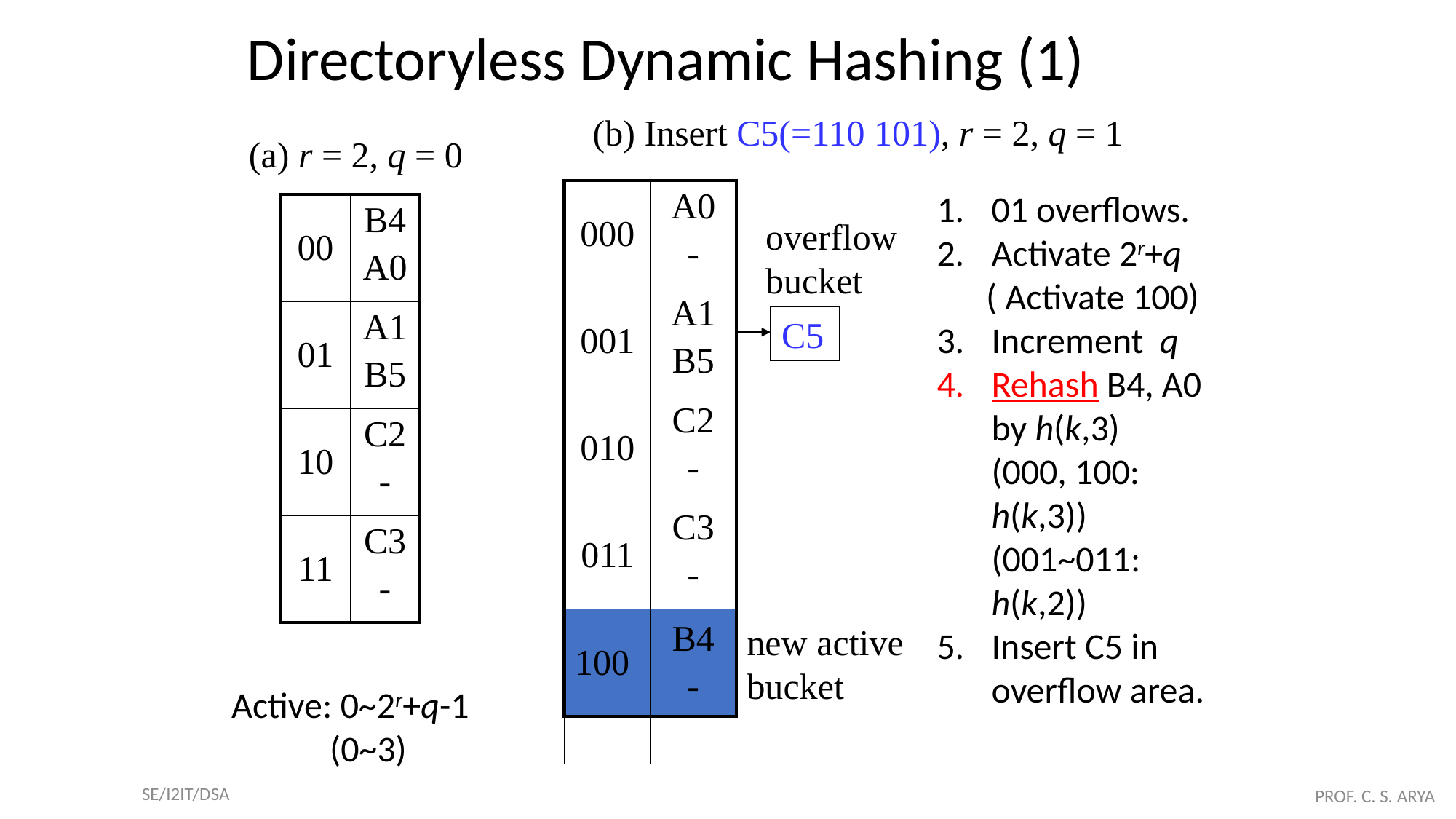

# Directoryless Dynamic Hashing (1)
(b) Insert C5(=110 101), r = 2, q = 1
(a) r = 2, q = 0
01 overflows.
Activate 2r+q
      ( Activate 100)
Increment  q
Rehash B4, A0 by h(k,3)
(000, 100: h(k,3)) (001~011: h(k,2))
Insert C5 in overflow area.
| 000 | A0 - |
| --- | --- |
| 001 | A1 B5 |
| 010 | C2 - |
| 011 | C3 - |
| 100 | B4 - |
|  |  |
| 00 | B4 A0 |
| --- | --- |
| 01 | A1 B5 |
| 10 | C2 - |
| 11 | C3 - |
overflow bucket
C5
new active bucket
Active: 0~2r+q-1
            (0~3)
SE/I2IT/DSA
PROF. C. S. ARYA